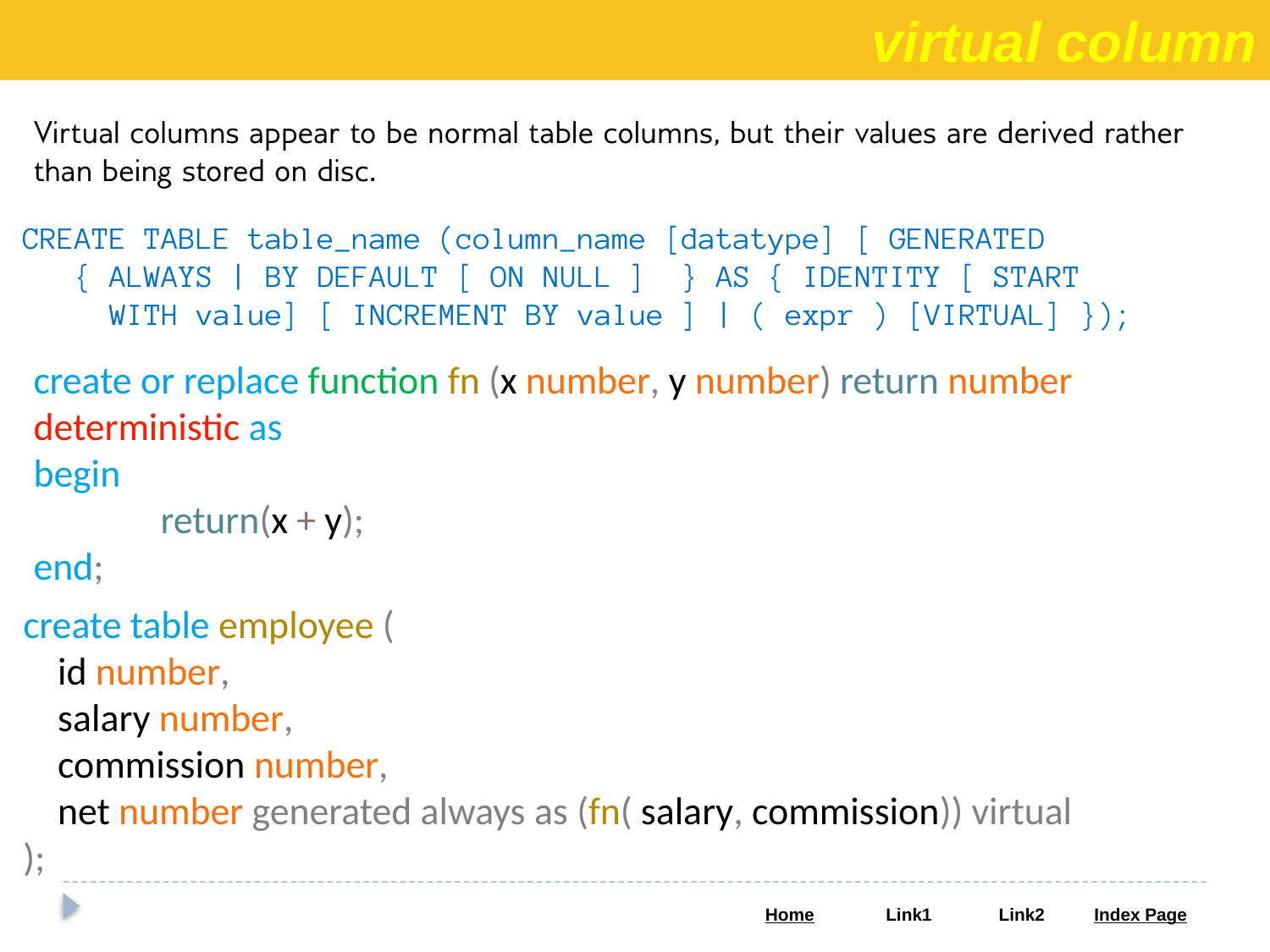

virtual column
Virtual columns appear to be normal table columns, but their values are derived rather than being stored on disc.
CREATE TABLE table_name (column_name [datatype] [ GENERATED
   { ALWAYS | BY DEFAULT [ ON NULL ]  } AS { IDENTITY [ START
     WITH value] [ INCREMENT BY value ] | ( expr ) [VIRTUAL] });
create or replace function fn (x number, y number) return number
deterministic as
begin
	return(x + y);
end;
create table employee (
    id number,
    salary number,
    commission number,
    net number generated always as (fn( salary, commission)) virtual
);